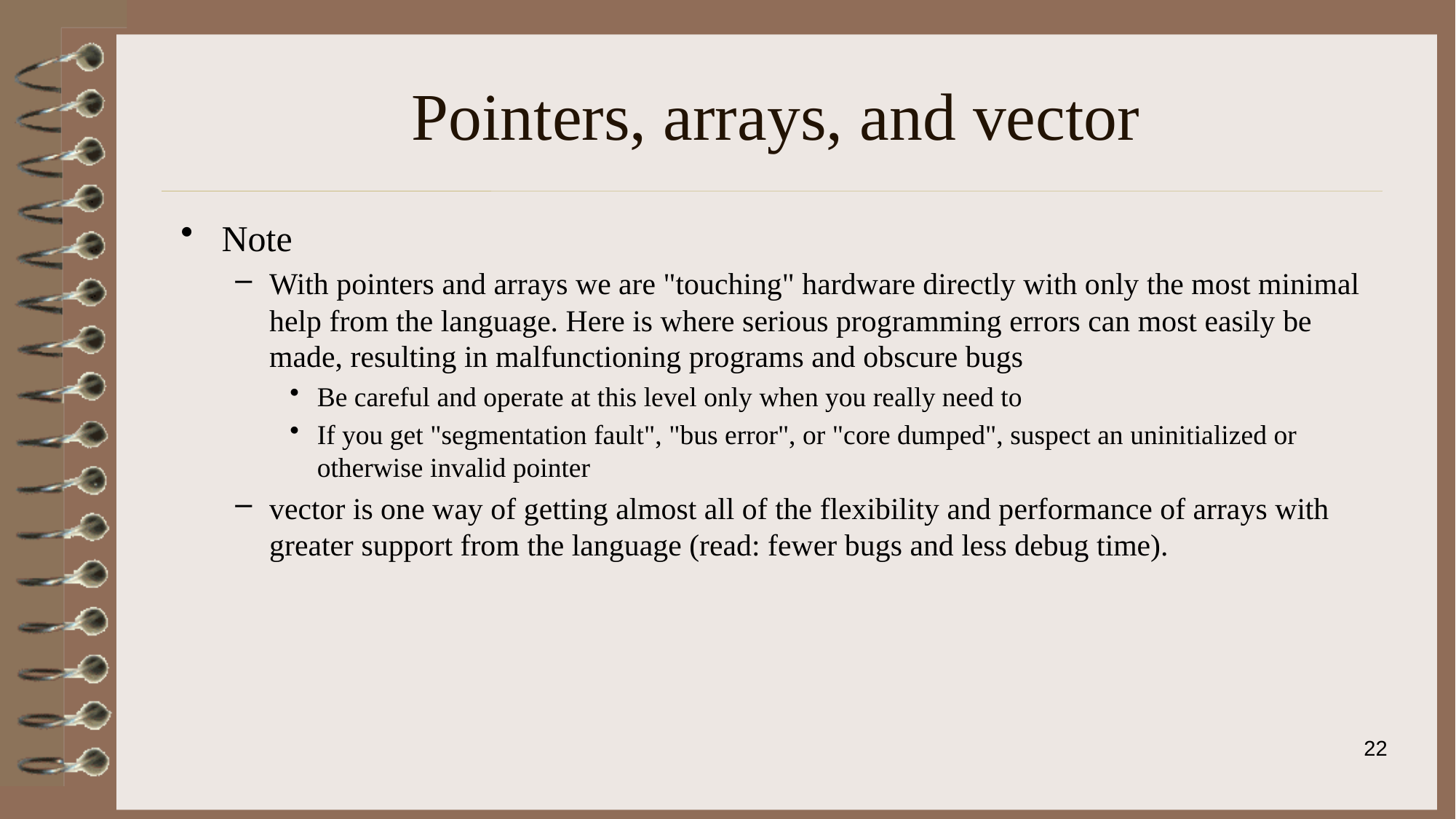

# Pointers, arrays, and vector
Note
With pointers and arrays we are "touching" hardware directly with only the most minimal help from the language. Here is where serious programming errors can most easily be made, resulting in malfunctioning programs and obscure bugs
Be careful and operate at this level only when you really need to
If you get "segmentation fault", "bus error", or "core dumped", suspect an uninitialized or otherwise invalid pointer
vector is one way of getting almost all of the flexibility and performance of arrays with greater support from the language (read: fewer bugs and less debug time).
22